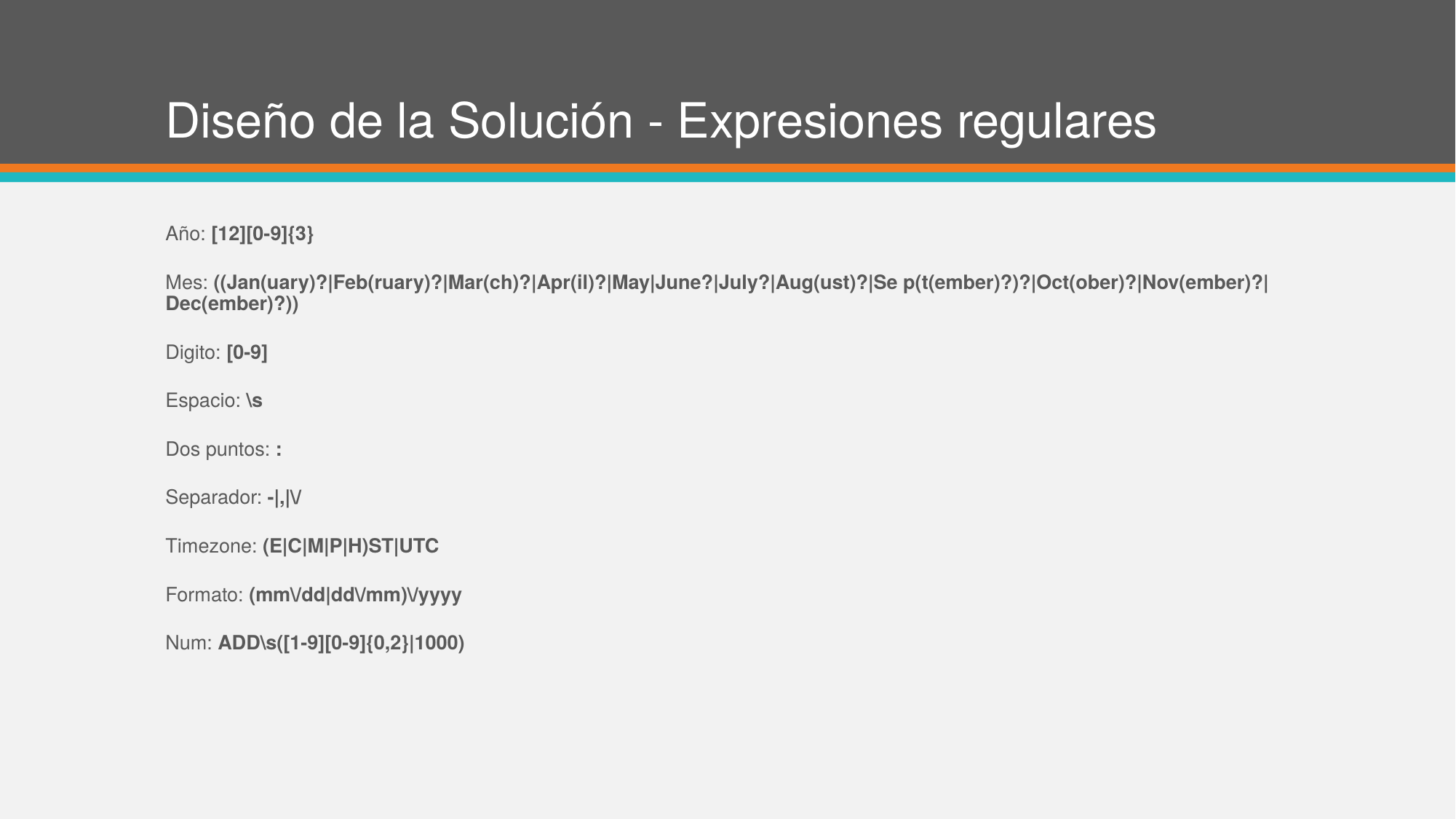

# Diseño de la Solución - Expresiones regulares
Año: [12][0-9]{3}
Mes: ((Jan(uary)?|Feb(ruary)?|Mar(ch)?|Apr(il)?|May|June?|July?|Aug(ust)?|Se p(t(ember)?)?|Oct(ober)?|Nov(ember)?|Dec(ember)?))
Digito: [0-9]
Espacio: \s
Dos puntos: :
Separador: -|,|\/
Timezone: (E|C|M|P|H)ST|UTC
Formato: (mm\/dd|dd\/mm)\/yyyy
Num: ADD\s([1-9][0-9]{0,2}|1000)